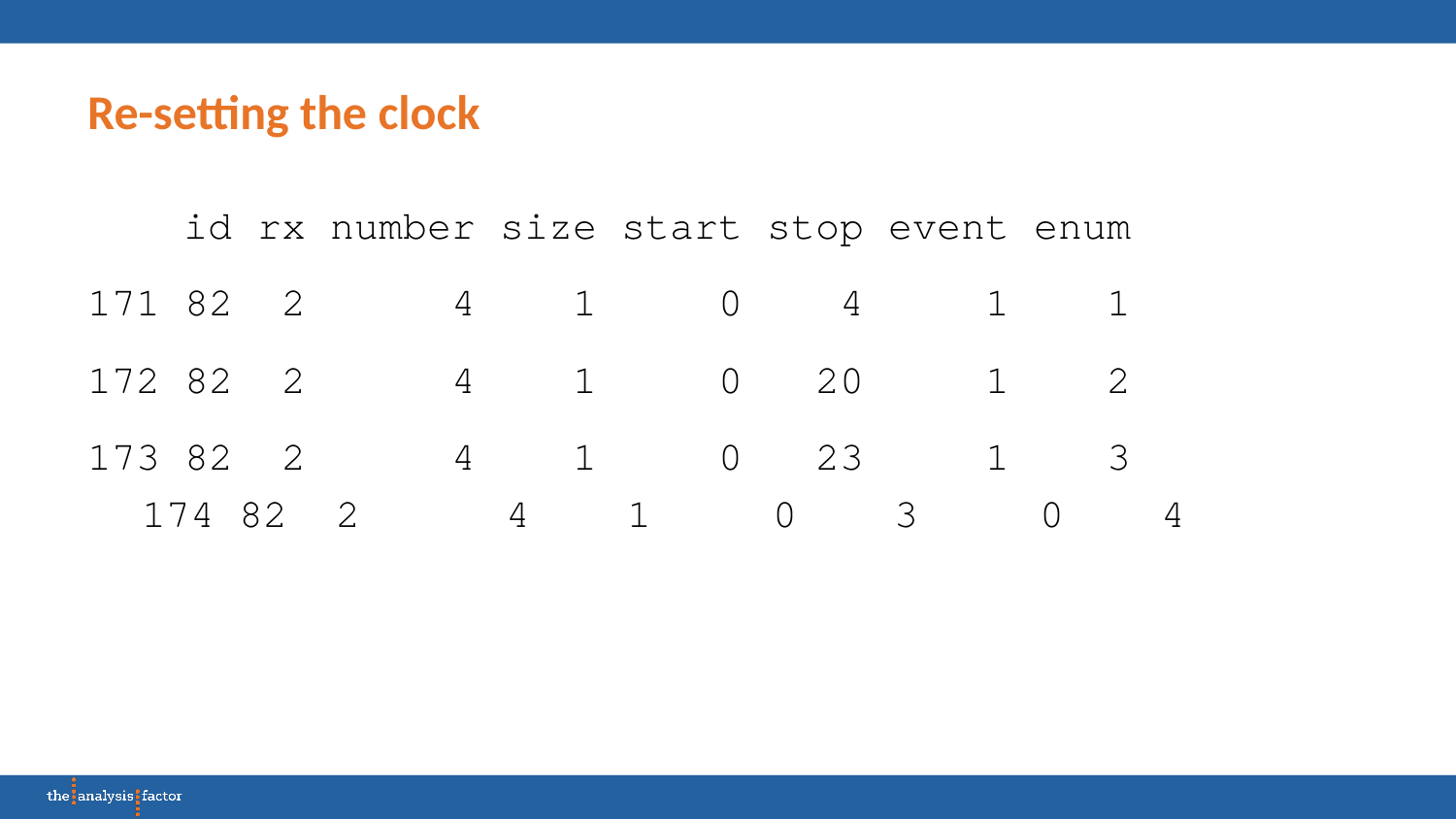

# Re-setting the clock
    id rx number size start stop event enum
171 82  2      4    1     0    4     1    1
172 82  2      4    1     0   20     1    2
173 82  2      4    1     0   23     1    3
174 82  2      4    1     0    3     0    4